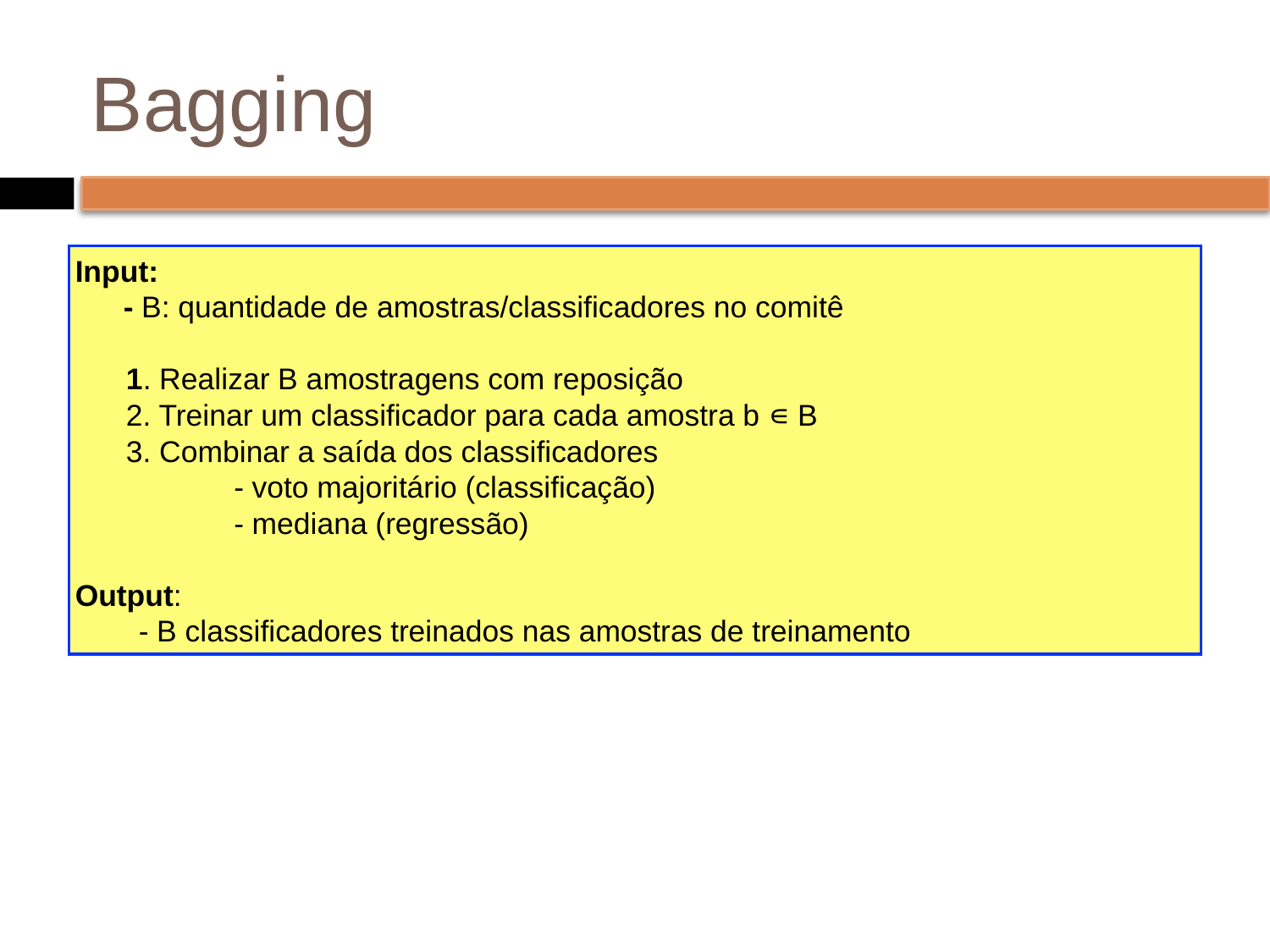

# Bagging
Input:
  - B: quantidade de amostras/classificadores no comitê

1. Realizar B amostragens com reposição
2. Treinar um classificador para cada amostra b ∊ B
3. Combinar a saída dos classificadores
- voto majoritário (classificação)
- mediana (regressão)

Output:
- B classificadores treinados nas amostras de treinamento
40